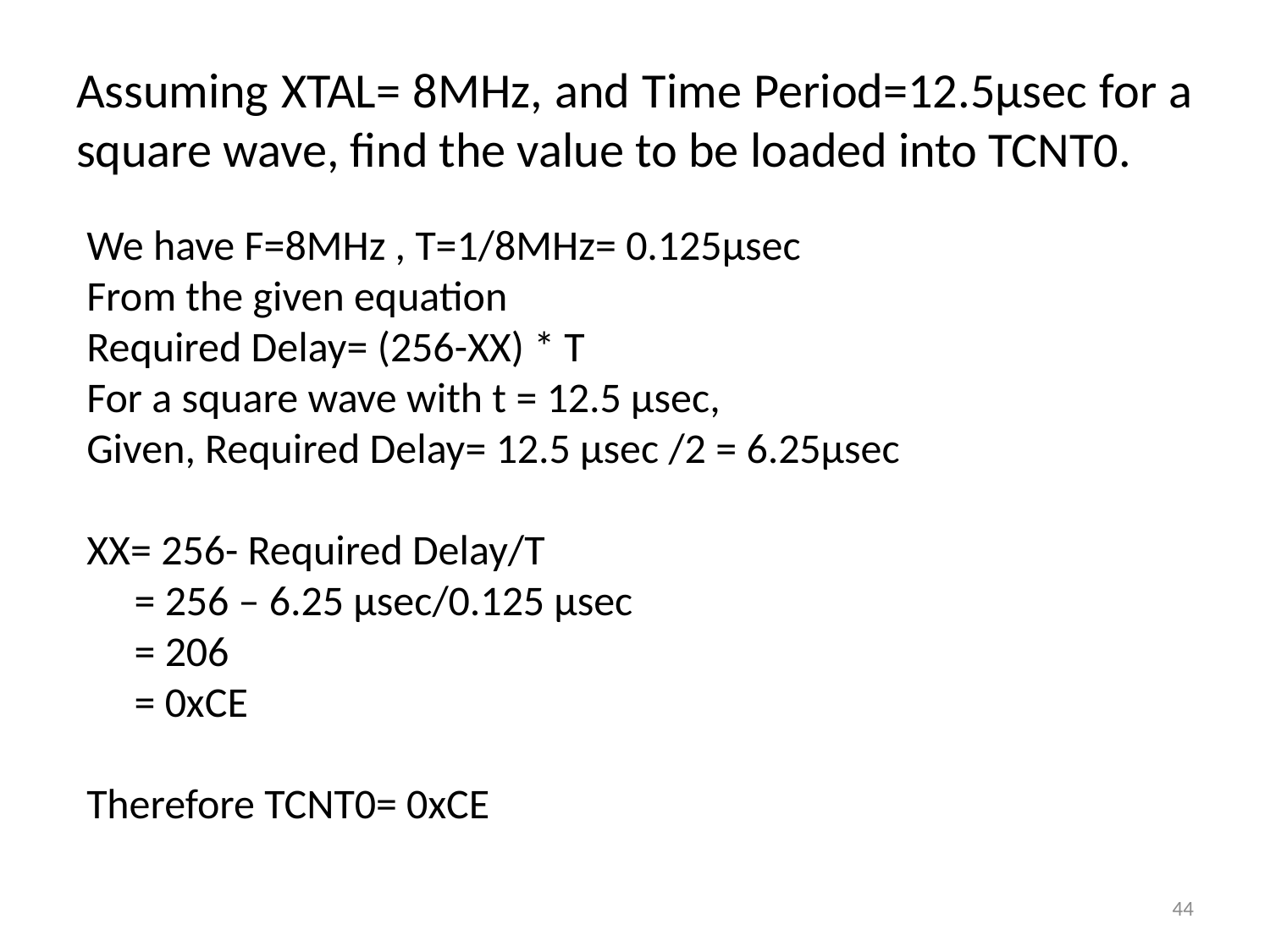

# Assuming XTAL= 8MHz, and Time Period=12.5µsec for a square wave, find the value to be loaded into TCNT0.
We have F=8MHz , T=1/8MHz= 0.125µsec
From the given equation
Required Delay= (256-XX) * T
For a square wave with t = 12.5 µsec,
Given, Required Delay= 12.5 µsec /2 = 6.25µsec

XX= 256- Required Delay/T
     = 256 – 6.25 µsec/0.125 µsec
     = 206
     = 0xCE

Therefore TCNT0= 0xCE

44